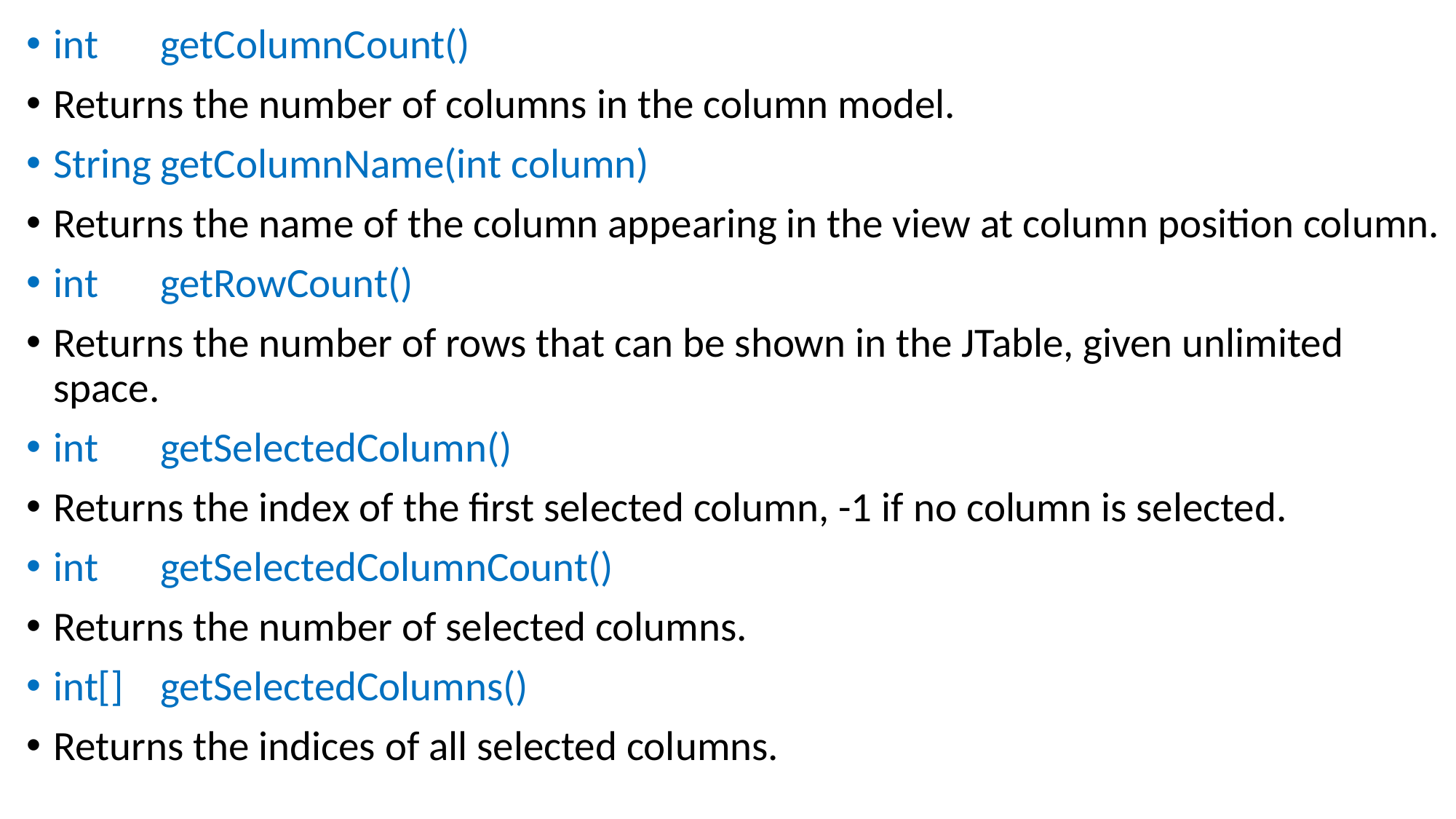

int	getColumnCount()
Returns the number of columns in the column model.
String	getColumnName(int column)
Returns the name of the column appearing in the view at column position column.
int	getRowCount()
Returns the number of rows that can be shown in the JTable, given unlimited space.
int	getSelectedColumn()
Returns the index of the first selected column, -1 if no column is selected.
int	getSelectedColumnCount()
Returns the number of selected columns.
int[]	getSelectedColumns()
Returns the indices of all selected columns.